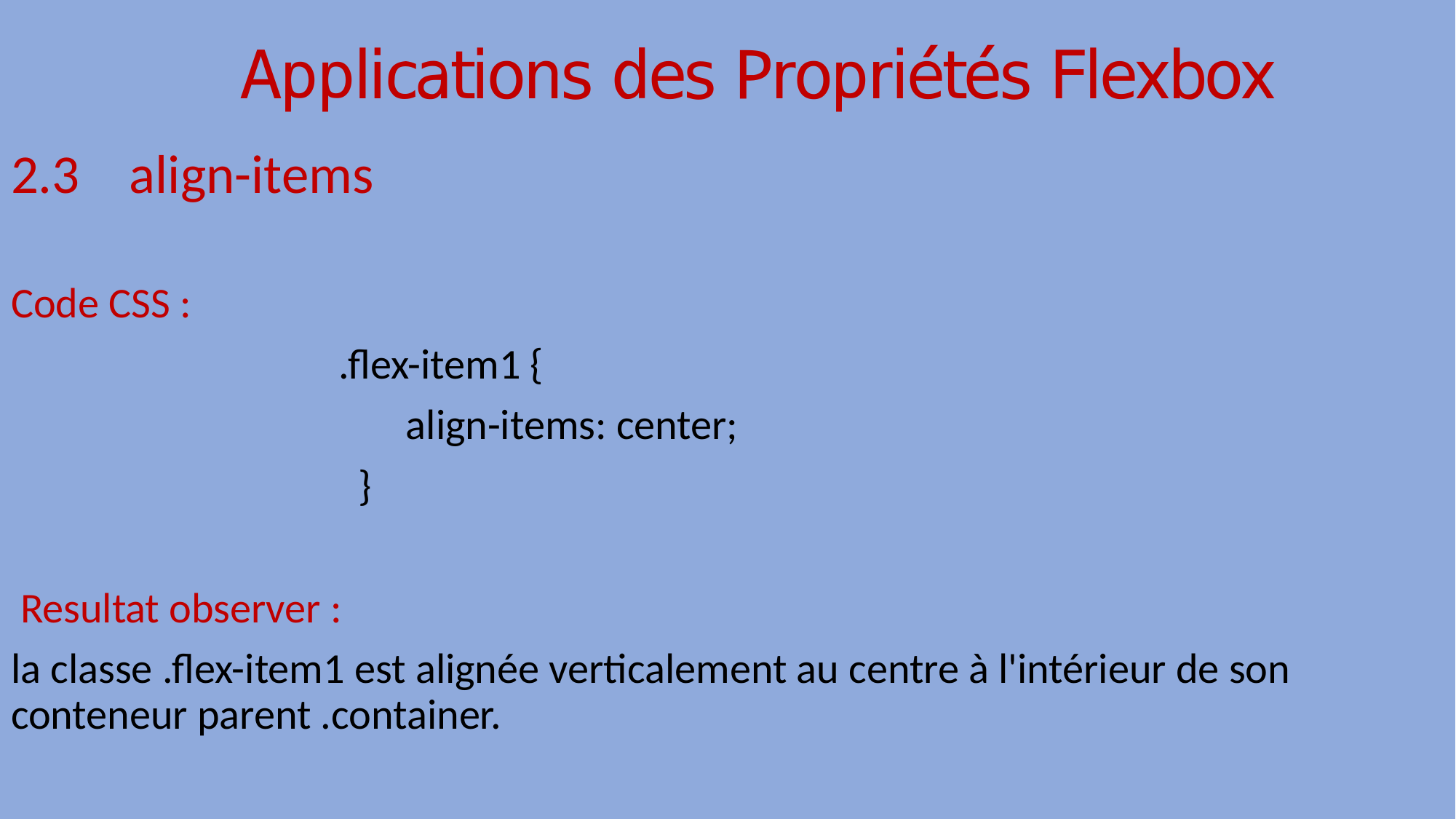

# Applications des Propriétés Flexbox
2.3    align-items

Code CSS :
 			.flex-item1 {
    			       align-items: center;
                                    }

 Resultat observer :
la classe .flex-item1 est alignée verticalement au centre à l'intérieur de son conteneur parent .container.